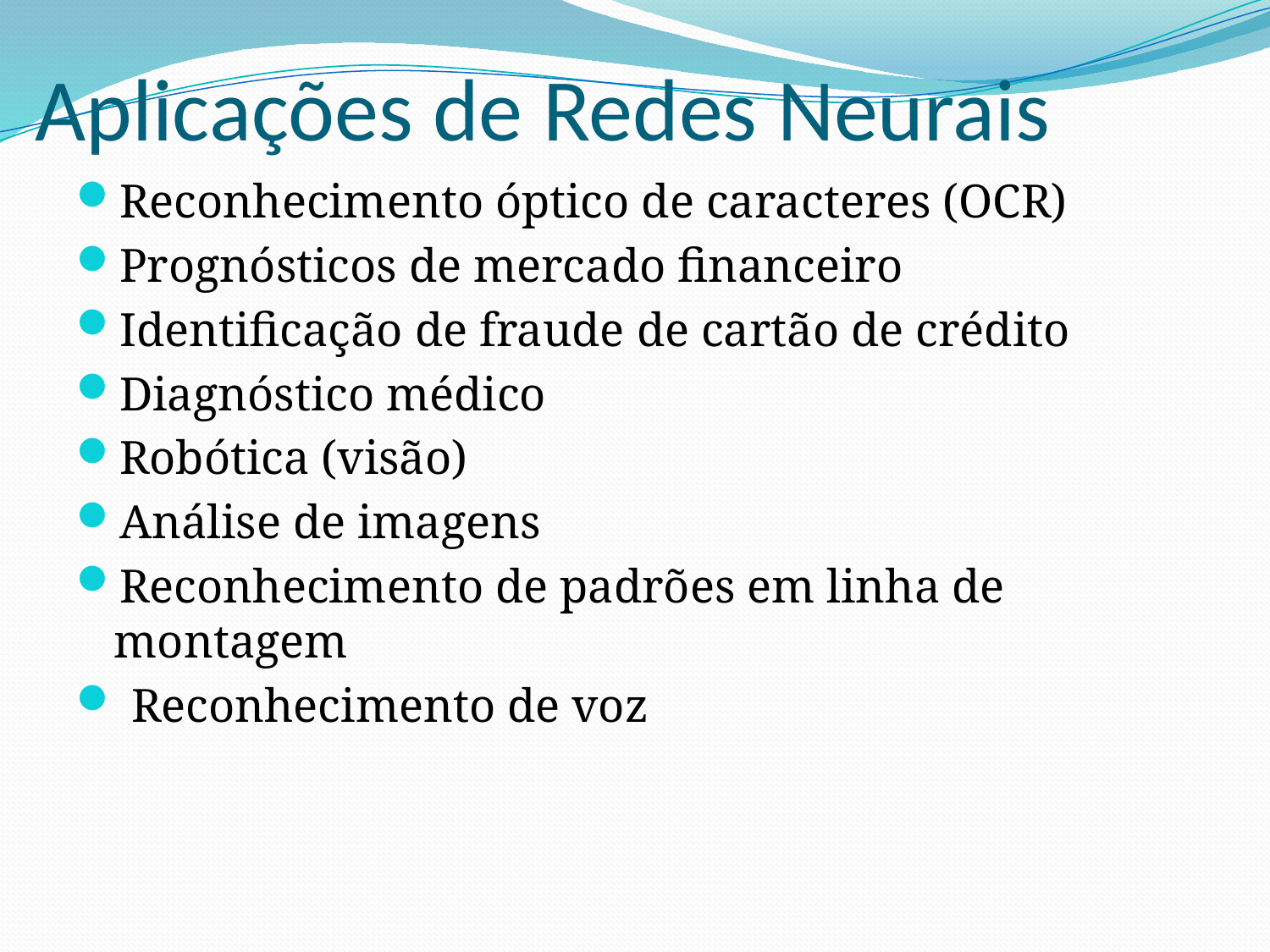

# Aplicações de Redes Neurais
Reconhecimento óptico de caracteres (OCR)
Prognósticos de mercado financeiro
Identificação de fraude de cartão de crédito
Diagnóstico médico
Robótica (visão)
Análise de imagens
Reconhecimento de padrões em linha de montagem
 Reconhecimento de voz